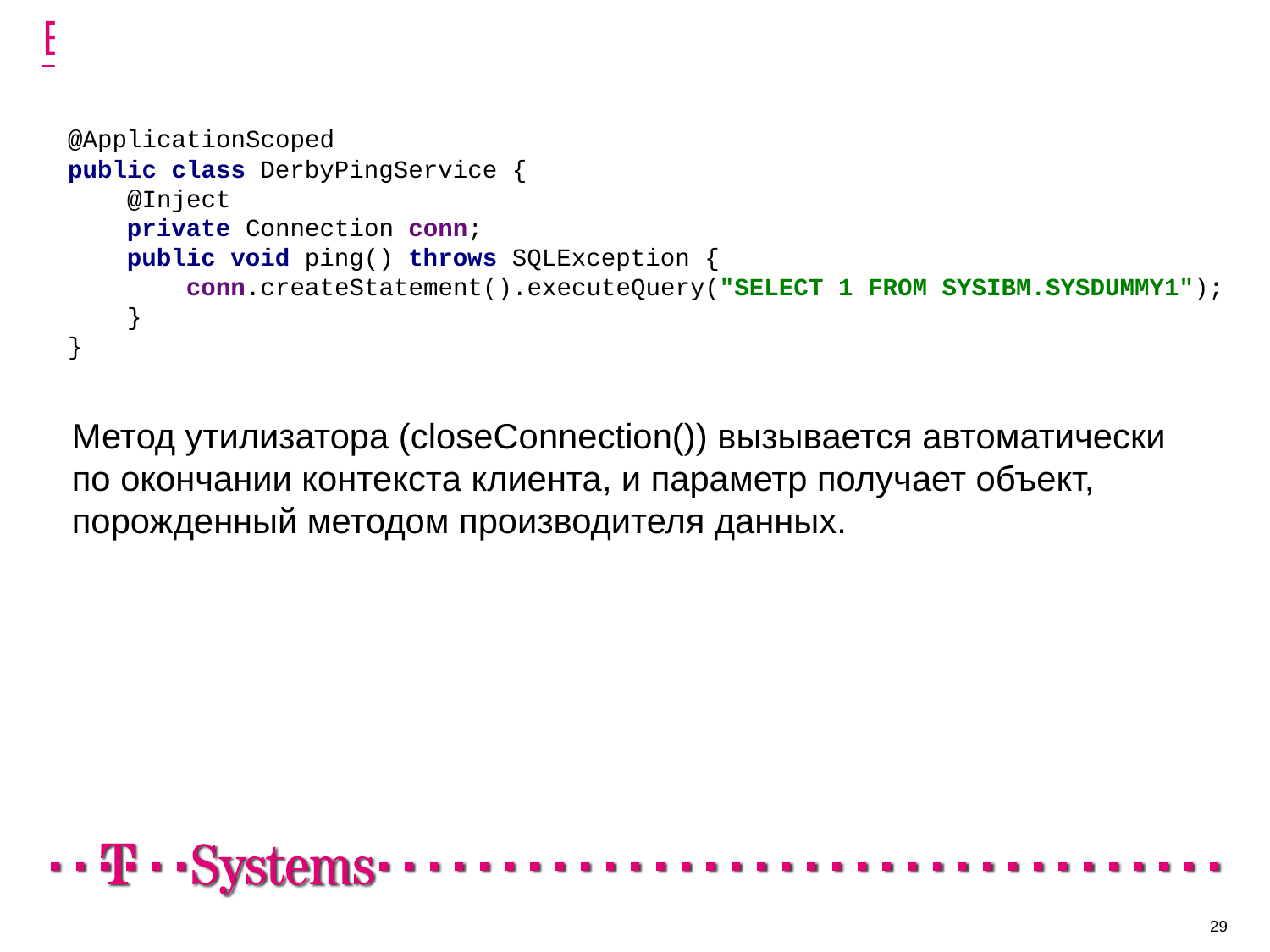

# Внедрение соединения JDBC
@ApplicationScoped
public class DerbyPingService {
    @Inject
    private Connection conn;
    public void ping() throws SQLException {
        conn.createStatement().executeQuery("SELECT 1 FROM SYSIBM.SYSDUMMY1");
    }
}
Метод утилизатора (closeConnection()) вызывается автоматически по окончании контекста клиента, и параметр получает объект, порожденный методом производителя данных.
29